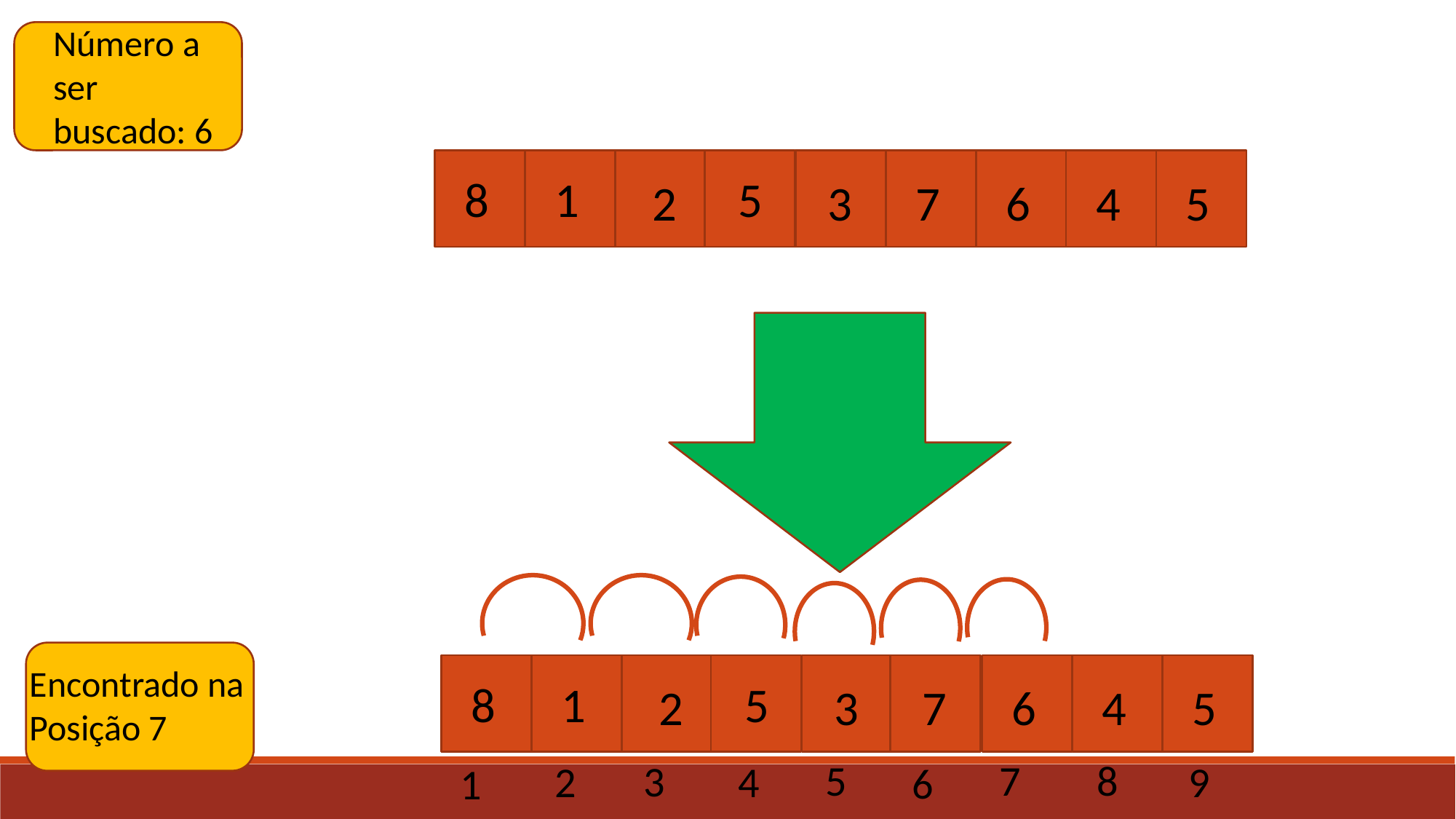

Número a ser buscado: 6

5
8
1
6
4
5
2
3
7

Encontrado na
Posição 7

5
8
1
6
4
5
2
3
7
5
7
8
3
2
4
9
6
1